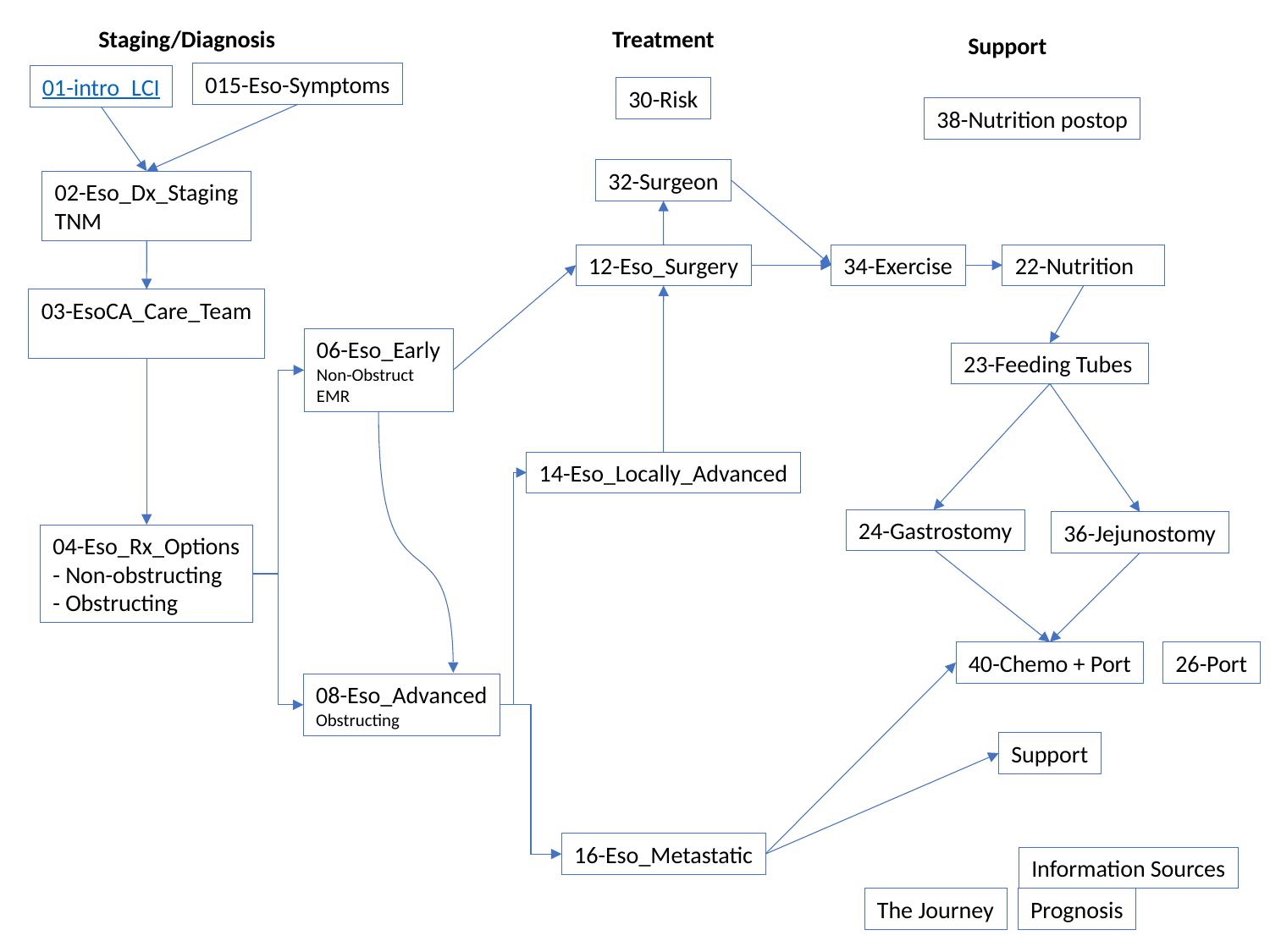

Staging/Diagnosis
Treatment
Support
015-Eso-Symptoms
01-intro_LCI
30-Risk
38-Nutrition postop
32-Surgeon
02-Eso_Dx_Staging
TNM
12-Eso_Surgery
34-Exercise
22-Nutrition
03-EsoCA_Care_Team

06-Eso_Early
Non-Obstruct
EMR
23-Feeding Tubes
14-Eso_Locally_Advanced
24-Gastrostomy
36-Jejunostomy
04-Eso_Rx_Options
- Non-obstructing
- Obstructing
40-Chemo + Port
26-Port
08-Eso_Advanced
Obstructing
Support
16-Eso_Metastatic
Information Sources
The Journey
Prognosis